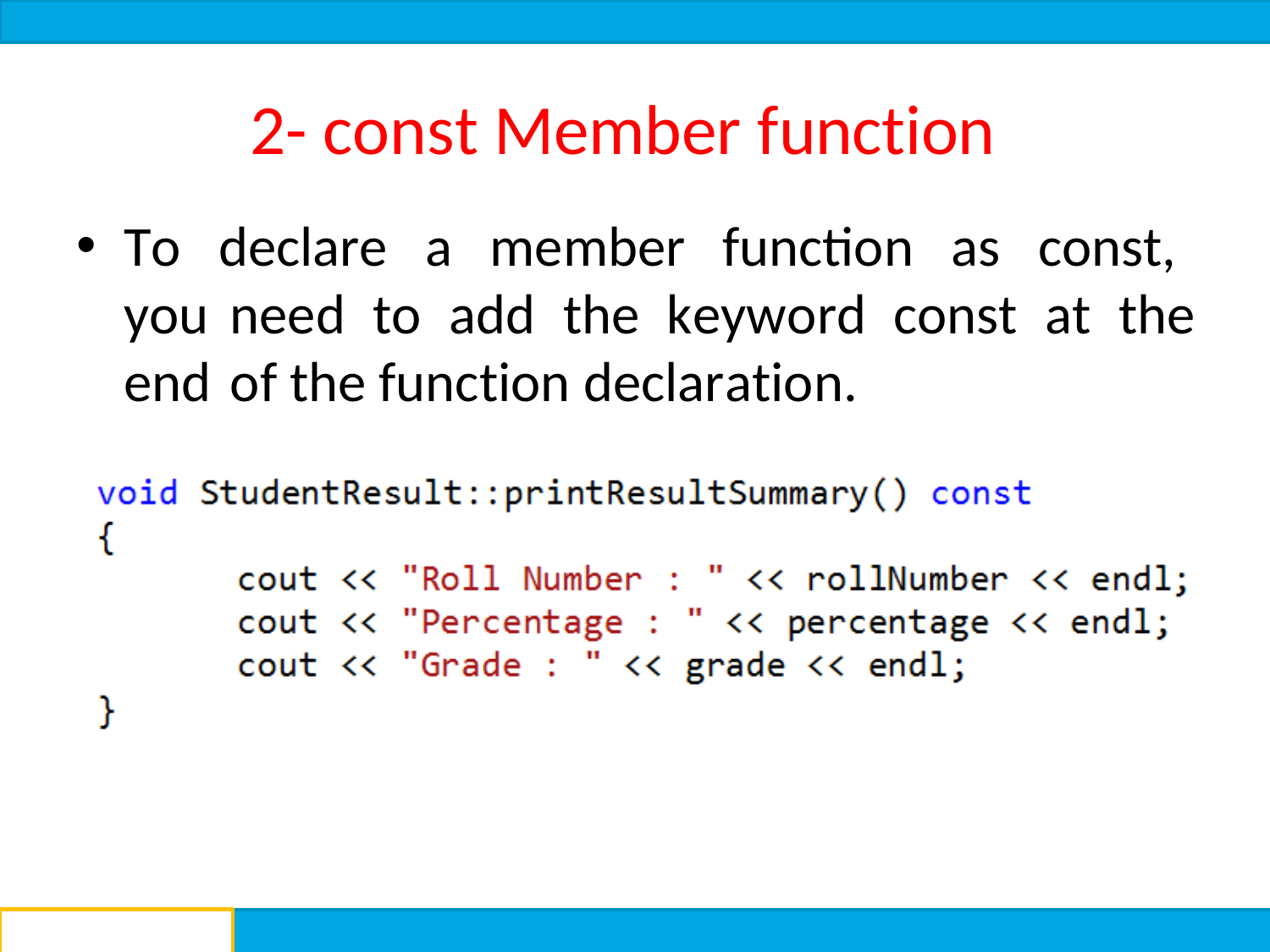

# 2- const Member function
To  declare  a  member  function  as  const,  you need to add the keyword const at the end of the function declaration.